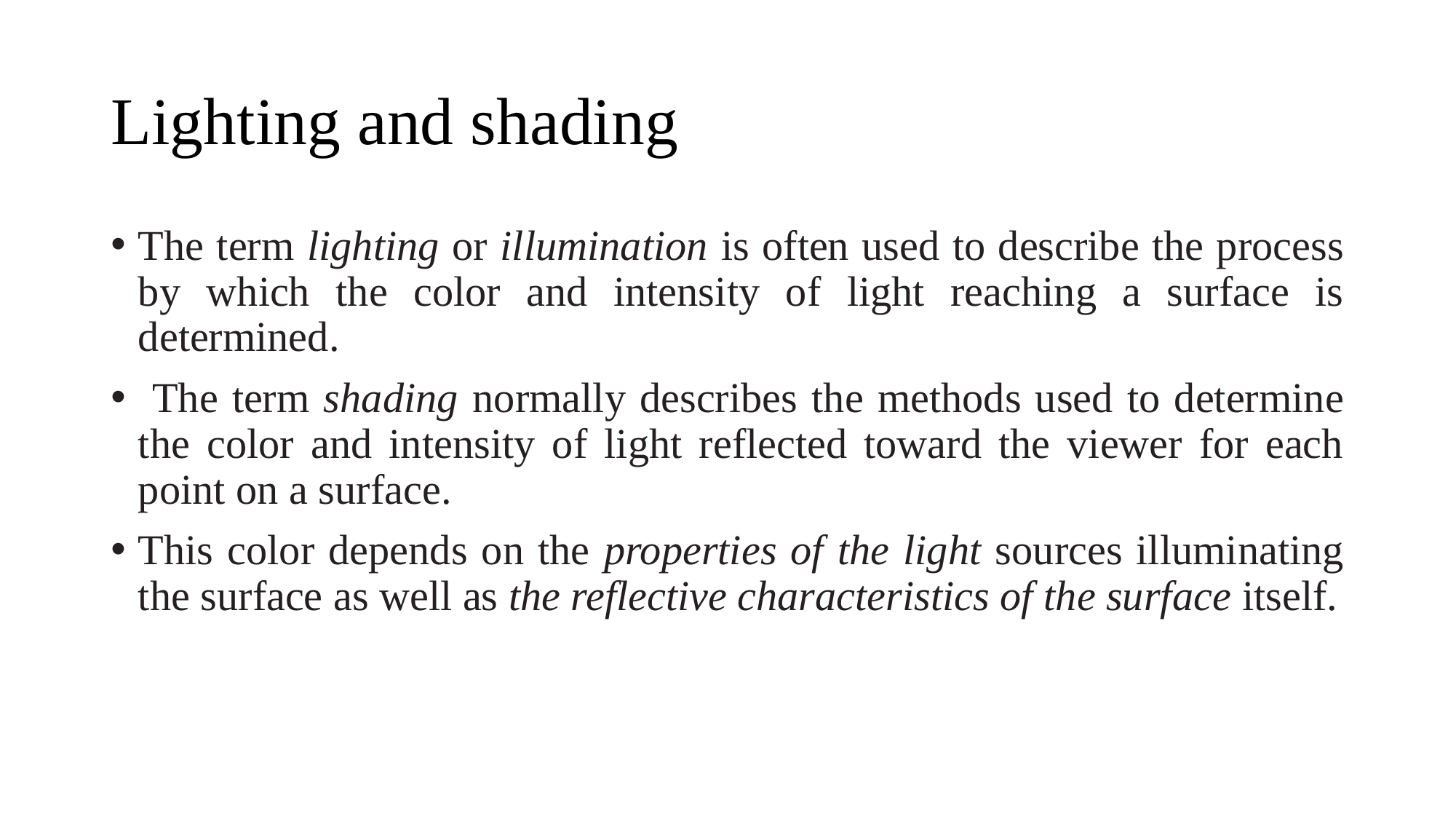

# Lighting and shading
The term lighting or illumination is often used to describe the process by which the color and intensity of light reaching a surface is determined.
 The term shading normally describes the methods used to determine the color and intensity of light reflected toward the viewer for each point on a surface.
This color depends on the properties of the light sources illuminating the surface as well as the reflective characteristics of the surface itself.